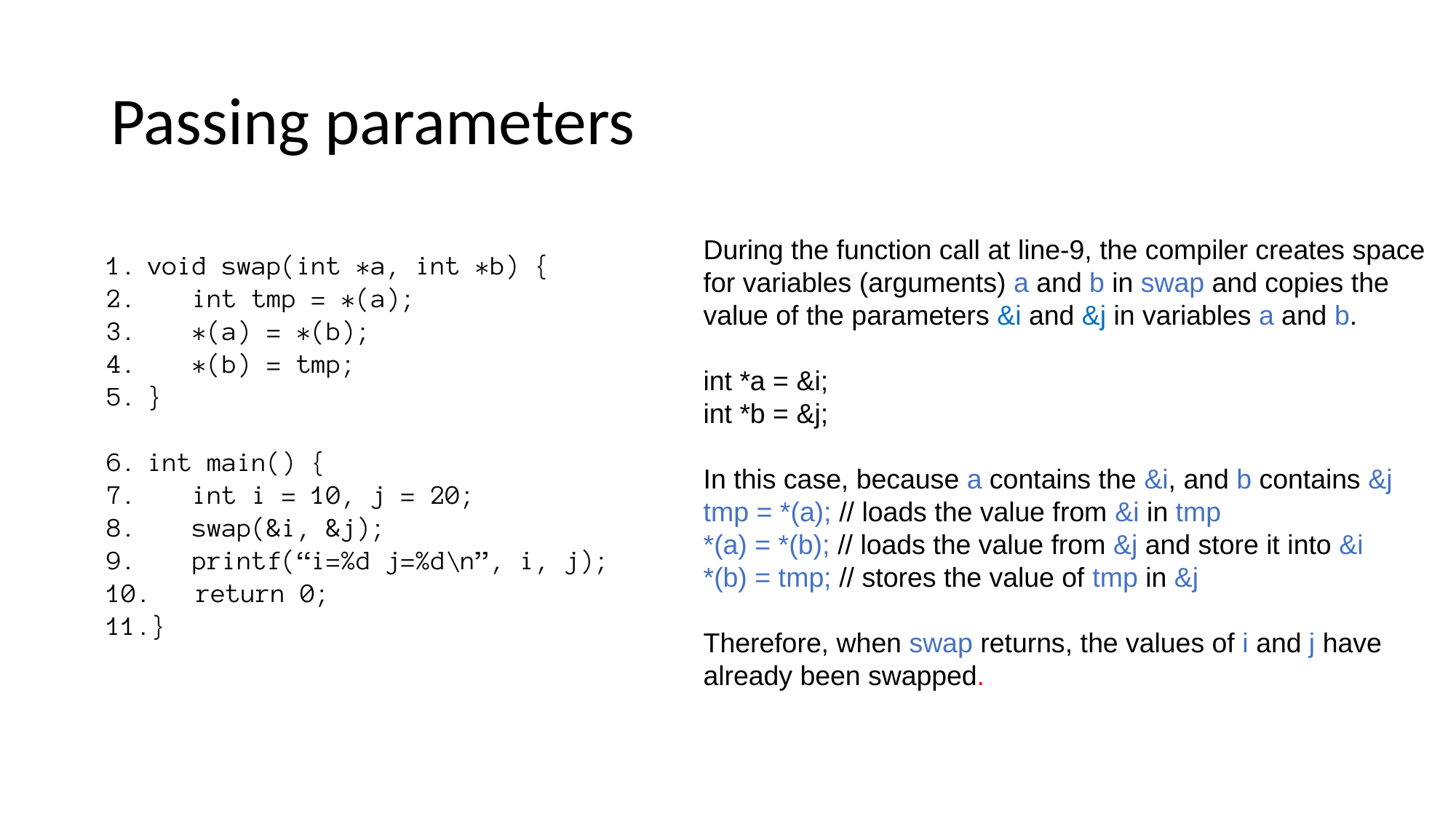

# Passing parameters
During the function call at line-9, the compiler creates space for variables (arguments) a and b in swap and copies the value of the parameters &i and &j in variables a and b.

int *a = &i;
int *b = &j;

In this case, because a contains the &i, and b contains &j
tmp = *(a); // loads the value from &i in tmp
*(a) = *(b); // loads the value from &j and store it into &i
*(b) = tmp; // stores the value of tmp in &j

Therefore, when swap returns, the values of i and j have already been swapped.
void swap(int *a, int *b) {
   int tmp = *(a);
   *(a) = *(b);
   *(b) = tmp;
}

int main() {
   int i = 10, j = 20;
   swap(&i, &j);
   printf(“i=%d j=%d\n”, i, j);
   return 0;
}